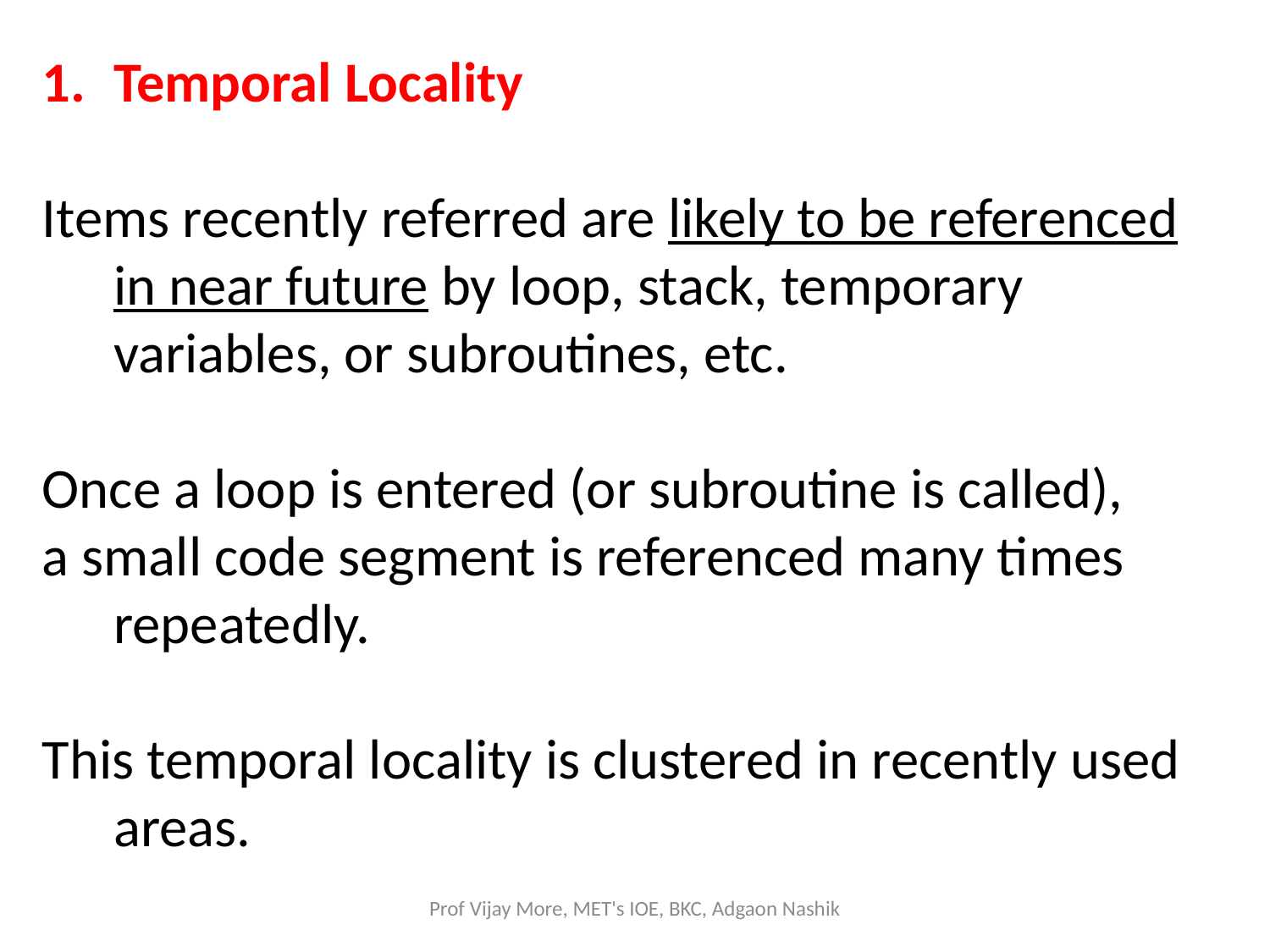

Temporal Locality

Items recently referred are likely to be referenced in near future by loop, stack, temporary variables, or subroutines, etc.

Once a loop is entered (or subroutine is called),
a small code segment is referenced many times repeatedly.

This temporal locality is clustered in recently used areas.
Prof Vijay More, MET's IOE, BKC, Adgaon Nashik